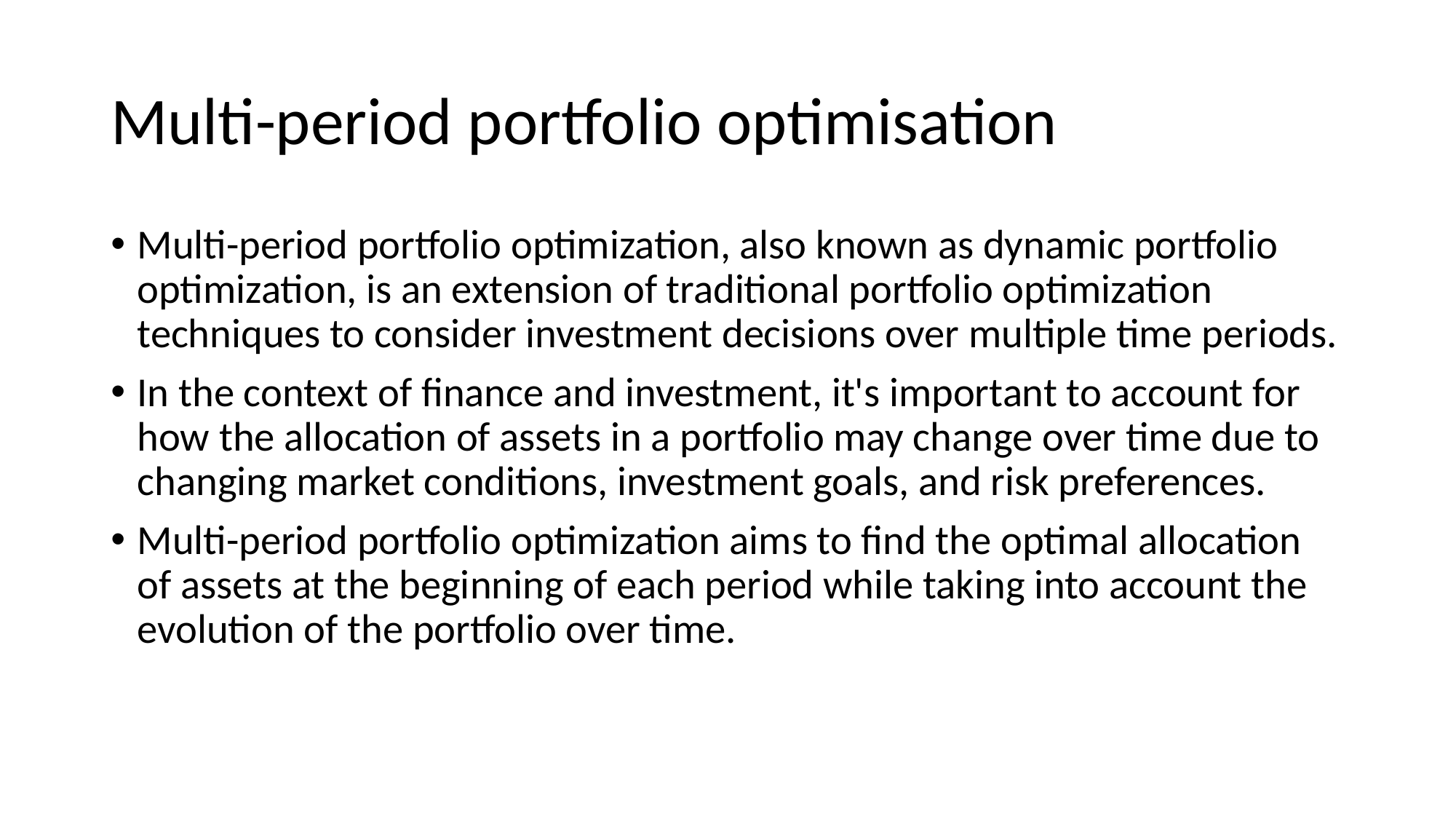

# Multi-period portfolio optimisation
Multi-period portfolio optimization, also known as dynamic portfolio optimization, is an extension of traditional portfolio optimization techniques to consider investment decisions over multiple time periods.
In the context of finance and investment, it's important to account for how the allocation of assets in a portfolio may change over time due to changing market conditions, investment goals, and risk preferences.
Multi-period portfolio optimization aims to find the optimal allocation of assets at the beginning of each period while taking into account the evolution of the portfolio over time.